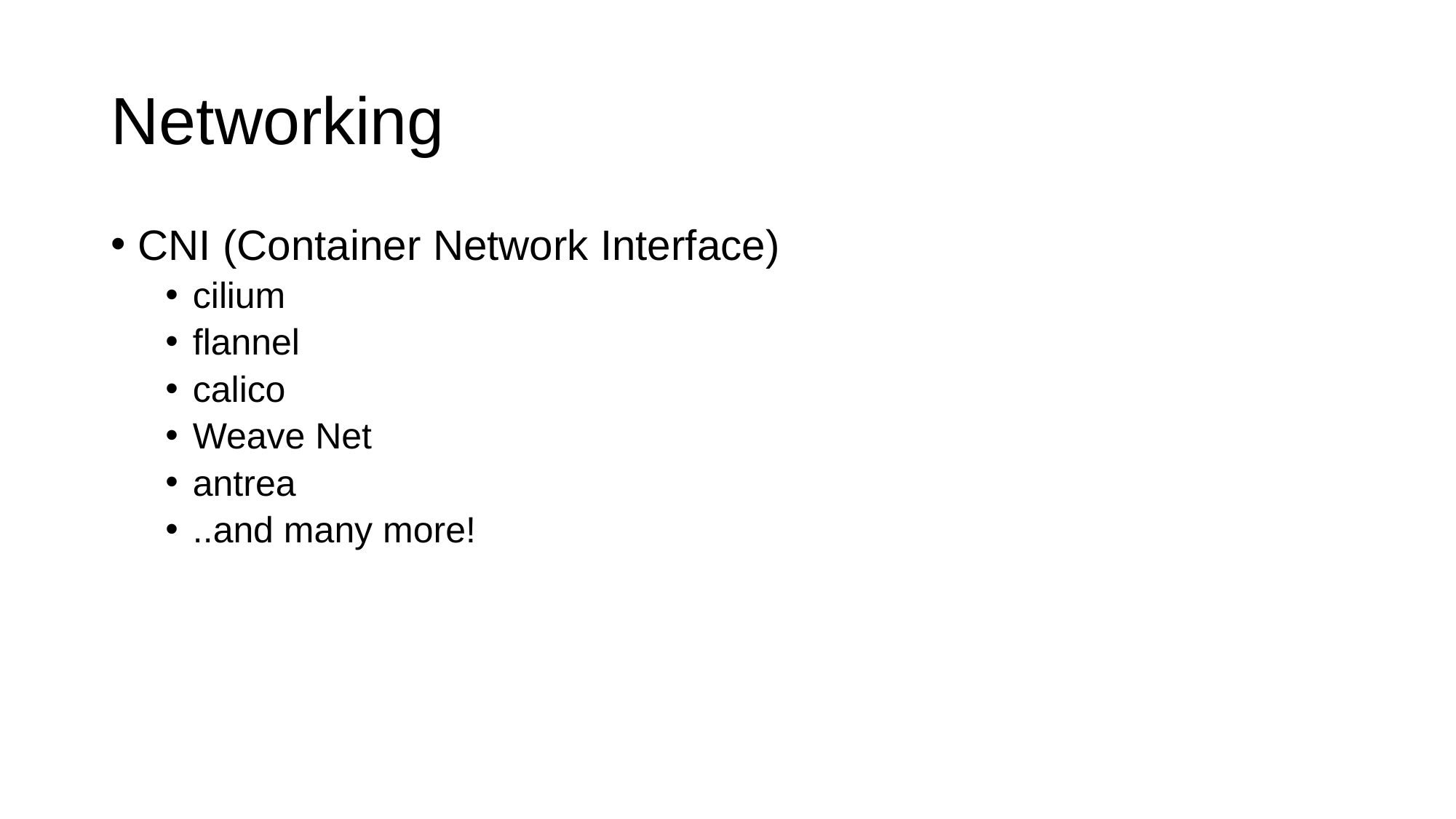

# Networking
CNI (Container Network Interface)
cilium
flannel
calico
Weave Net
antrea
..and many more!